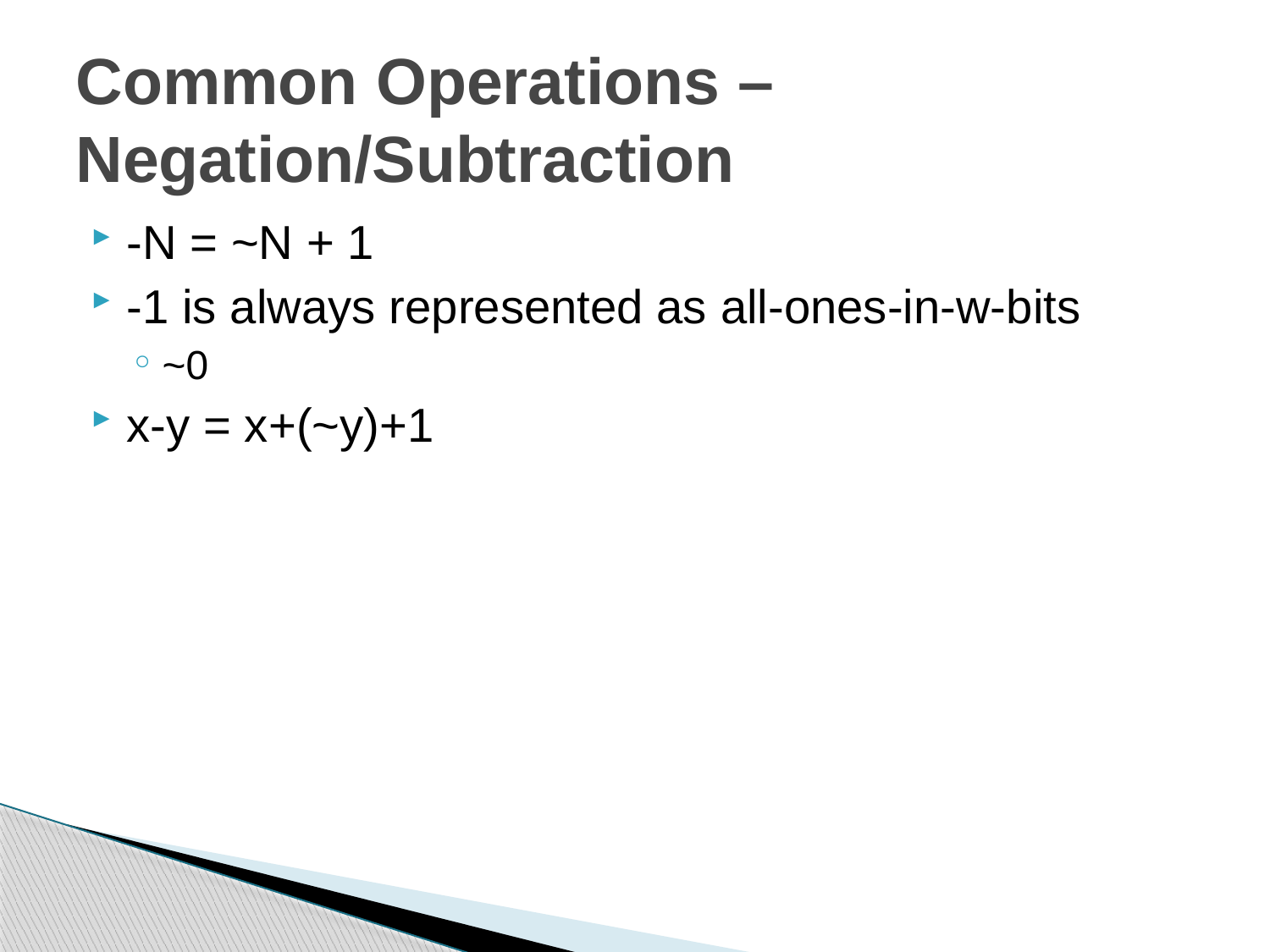

# Common Operations – Negation/Subtraction
-N = ~N + 1
-1 is always represented as all-ones-in-w-bits
~0
x-y = x+(~y)+1